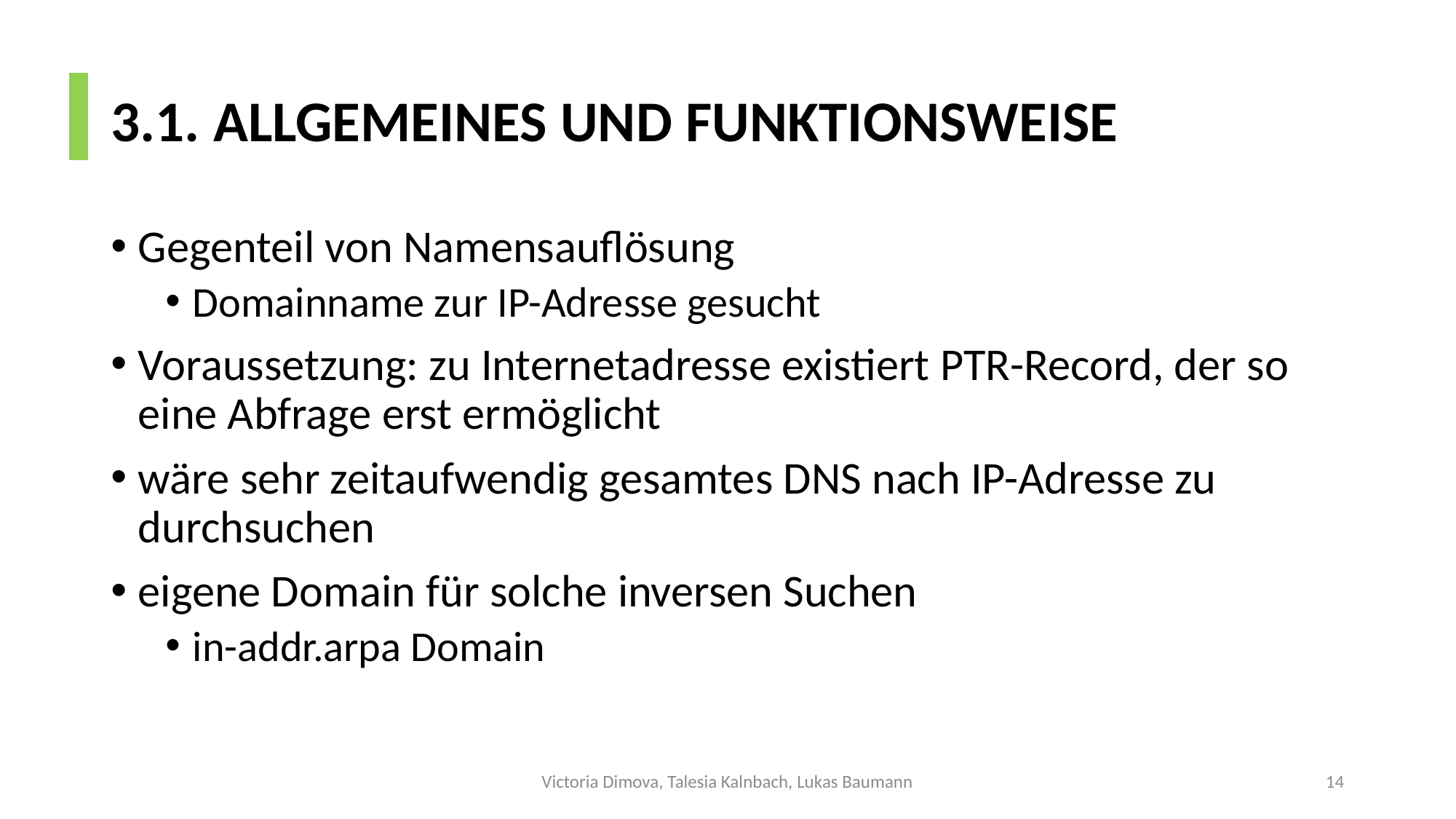

# 3.1. ALLGEMEINES UND FUNKTIONSWEISE

Gegenteil von Namensauflösung
Domainname zur IP-Adresse gesucht
Voraussetzung: zu Internetadresse existiert PTR-Record, der so eine Abfrage erst ermöglicht
wäre sehr zeitaufwendig gesamtes DNS nach IP-Adresse zu durchsuchen
eigene Domain für solche inversen Suchen
in-addr.arpa Domain
Victoria Dimova, Talesia Kalnbach, Lukas Baumann
14